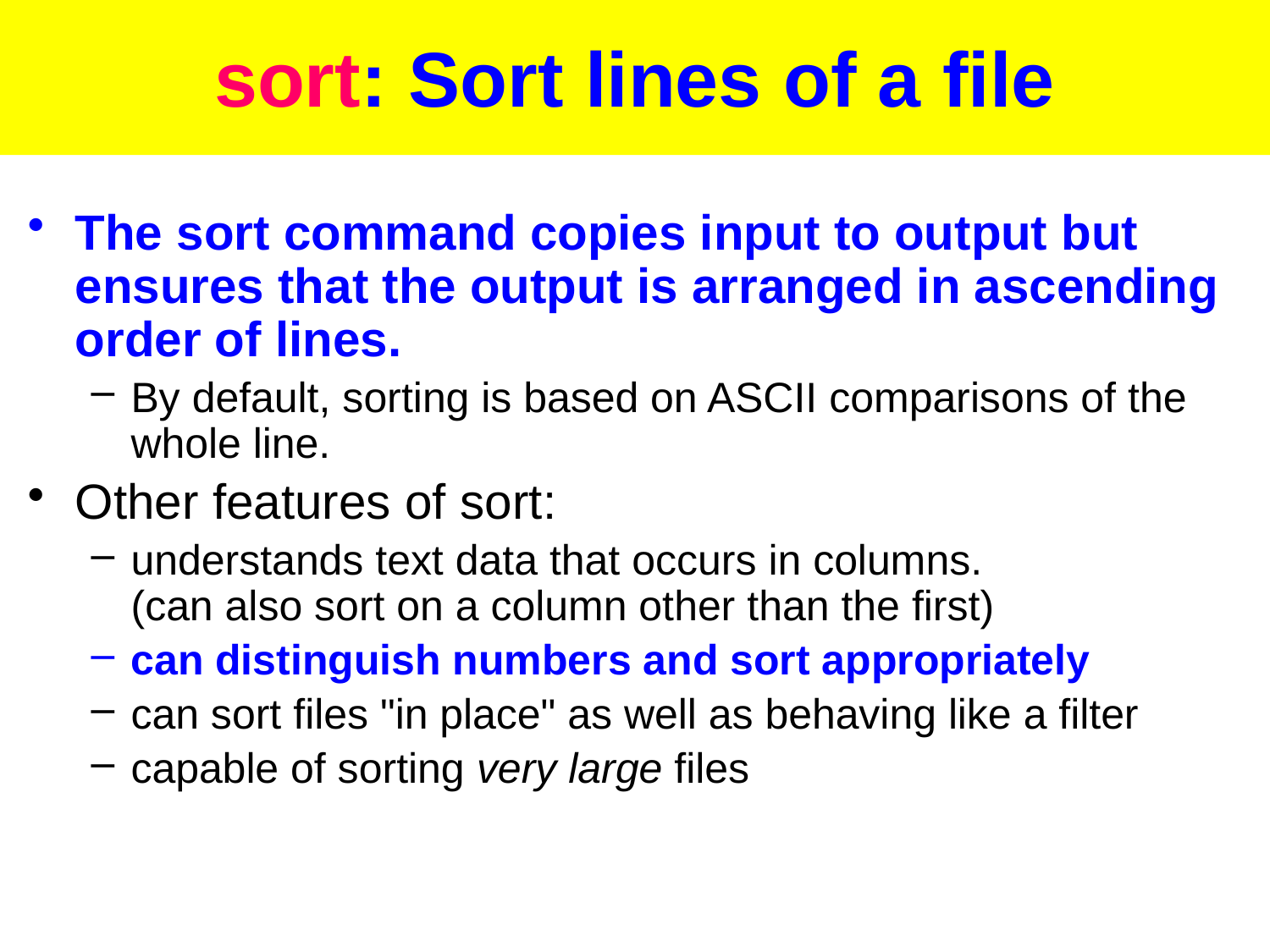

# sort: Sort lines of a file
The sort command copies input to output but ensures that the output is arranged in ascending order of lines.
By default, sorting is based on ASCII comparisons of the whole line.
Other features of sort:
understands text data that occurs in columns.
(can also sort on a column other than the first)
can distinguish numbers and sort appropriately
can sort files "in place" as well as behaving like a filter
capable of sorting very large files